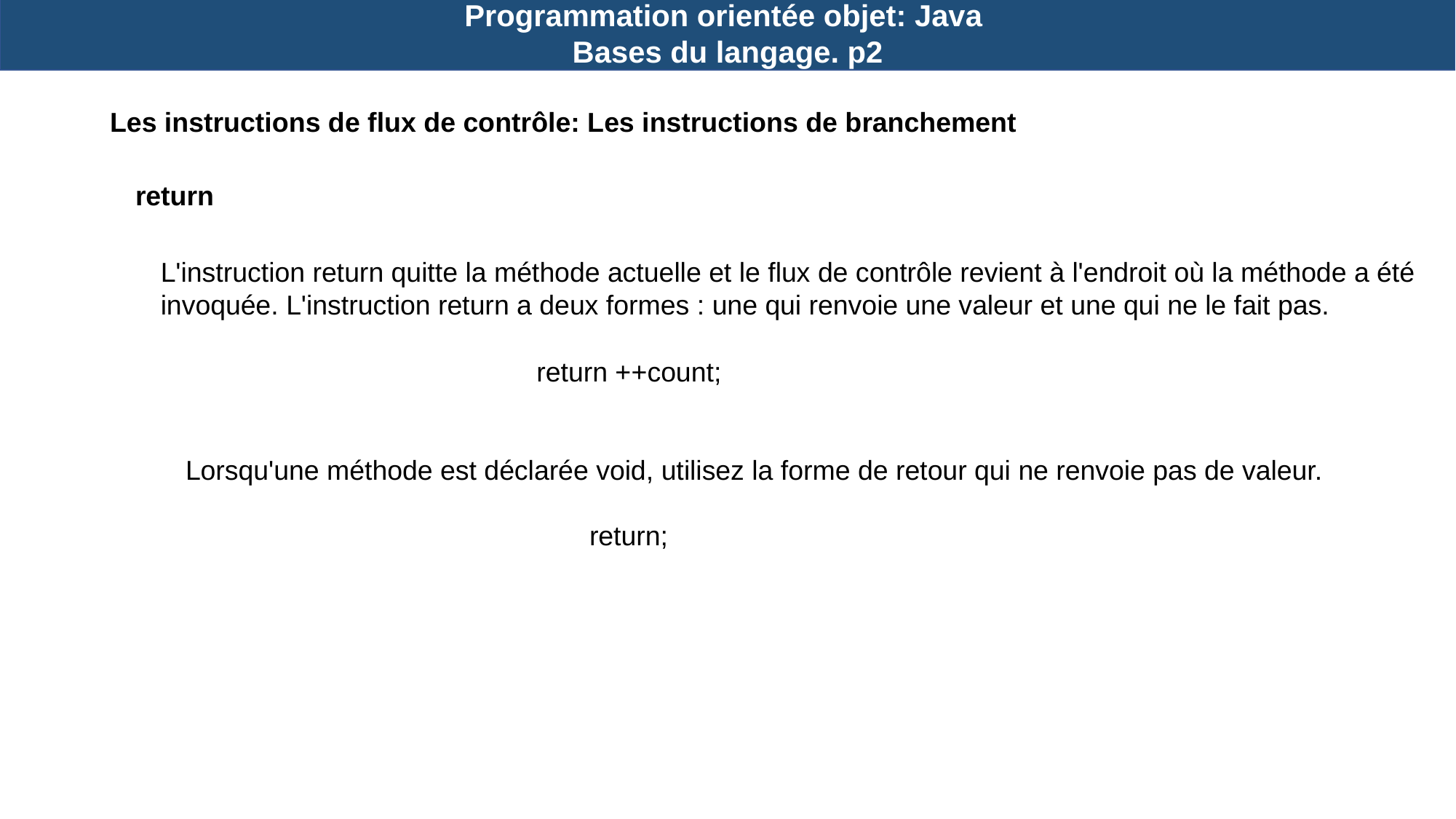

Programmation orientée objet: Java
Bases du langage. p2
Les instructions de flux de contrôle: Les instructions de branchement
return
L'instruction return quitte la méthode actuelle et le flux de contrôle revient à l'endroit où la méthode a été invoquée. L'instruction return a deux formes : une qui renvoie une valeur et une qui ne le fait pas.
return ++count;
Lorsqu'une méthode est déclarée void, utilisez la forme de retour qui ne renvoie pas de valeur.

			          return;